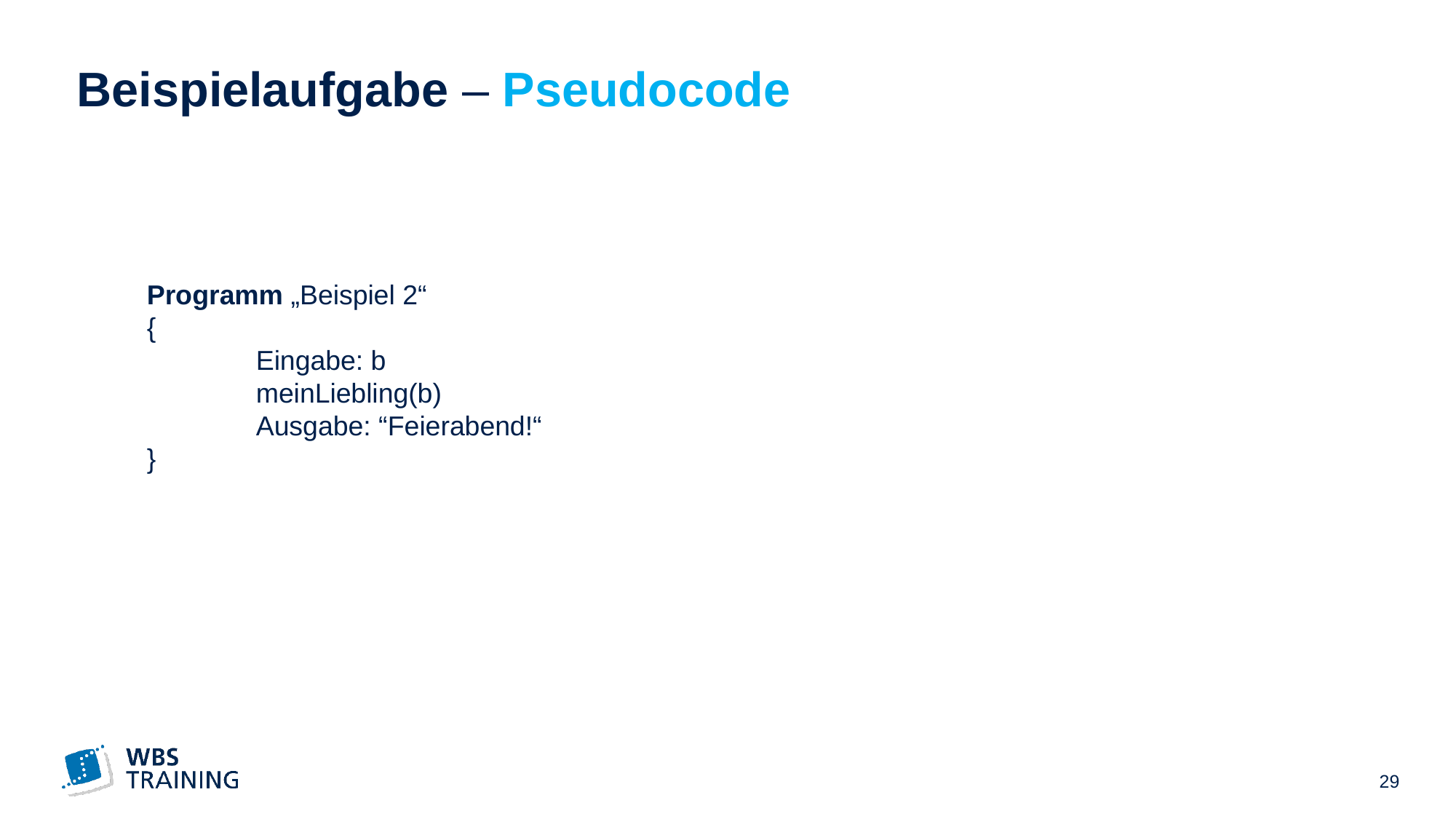

# Beispielaufgabe – Pseudocode

Programm „Beispiel 2“
{
	Eingabe: b
	meinLiebling(b)
	Ausgabe: “Feierabend!“
}
    29